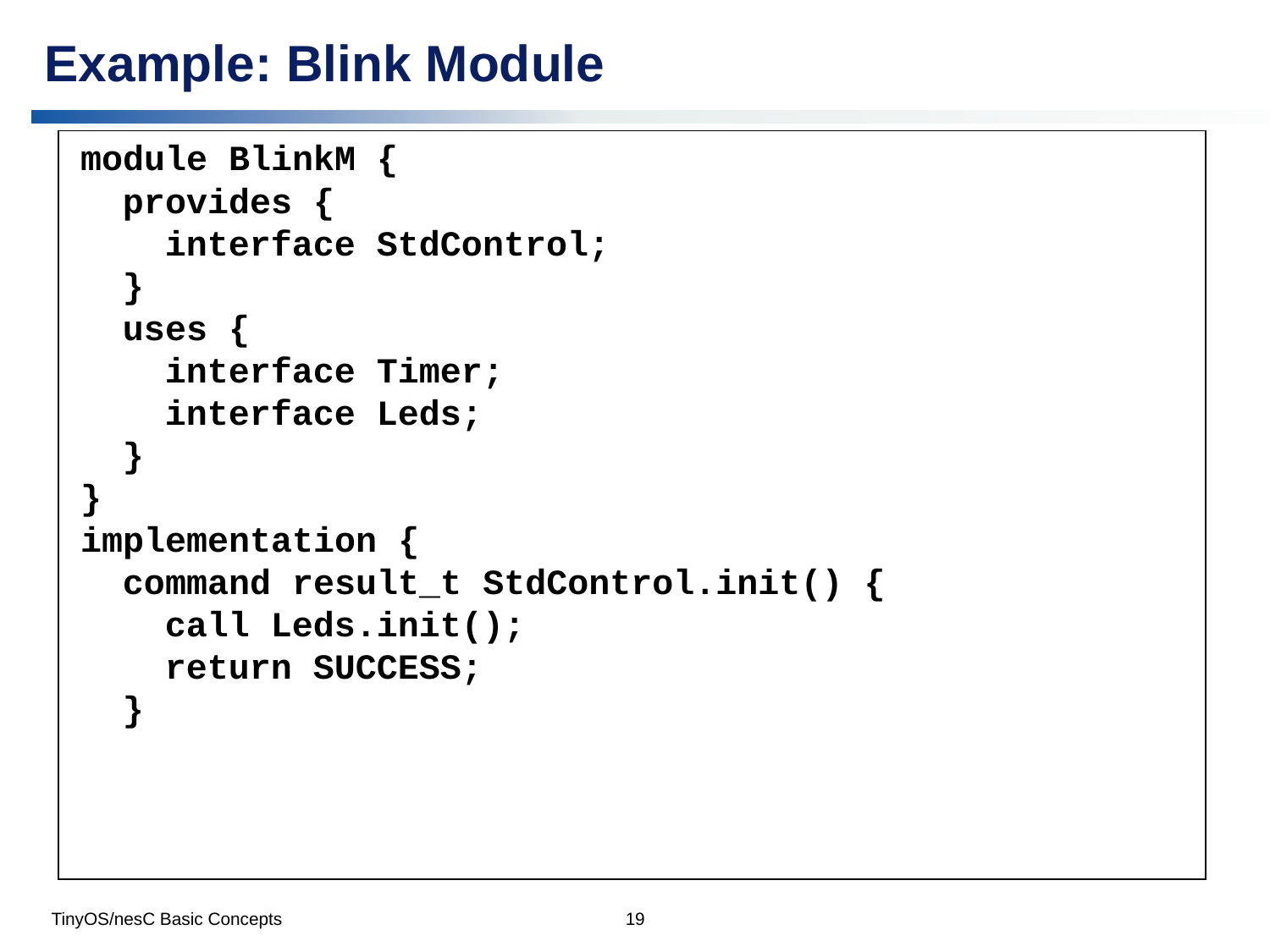

# Example: Blink Module
module BlinkM {
  provides {
    interface StdControl;
  }
  uses {
    interface Timer;
    interface Leds;
  }
}
implementation {
  command result_t StdControl.init() {
    call Leds.init();
    return SUCCESS;
  }

TinyOS/nesC Basic Concepts
19